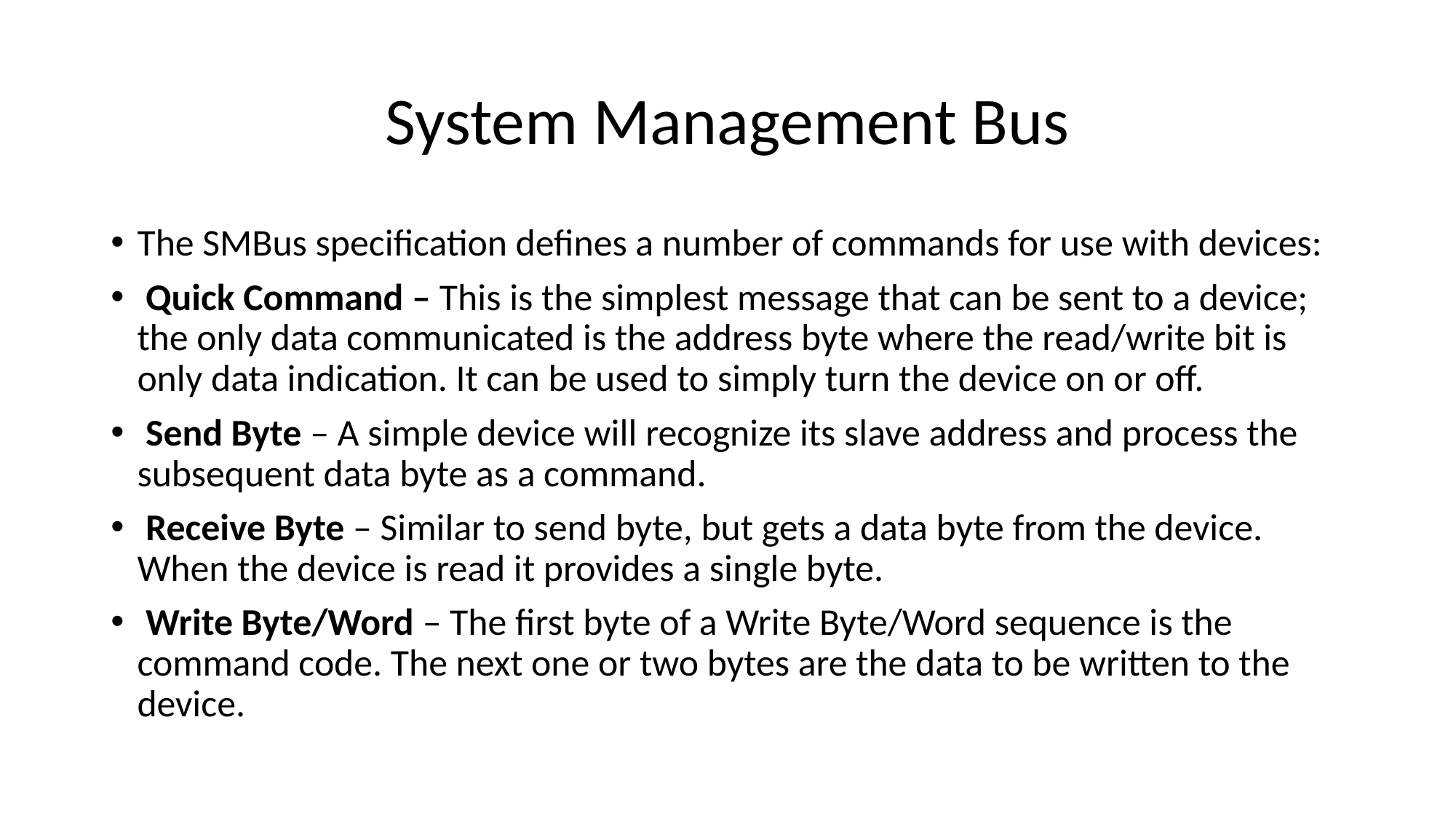

# System Management Bus
The SMBus specification defines a number of commands for use with devices:
 Quick Command – This is the simplest message that can be sent to a device; the only data communicated is the address byte where the read/write bit is only data indication. It can be used to simply turn the device on or off.
 Send Byte – A simple device will recognize its slave address and process the subsequent data byte as a command.
 Receive Byte – Similar to send byte, but gets a data byte from the device. When the device is read it provides a single byte.
 Write Byte/Word – The first byte of a Write Byte/Word sequence is the command code. The next one or two bytes are the data to be written to the device.